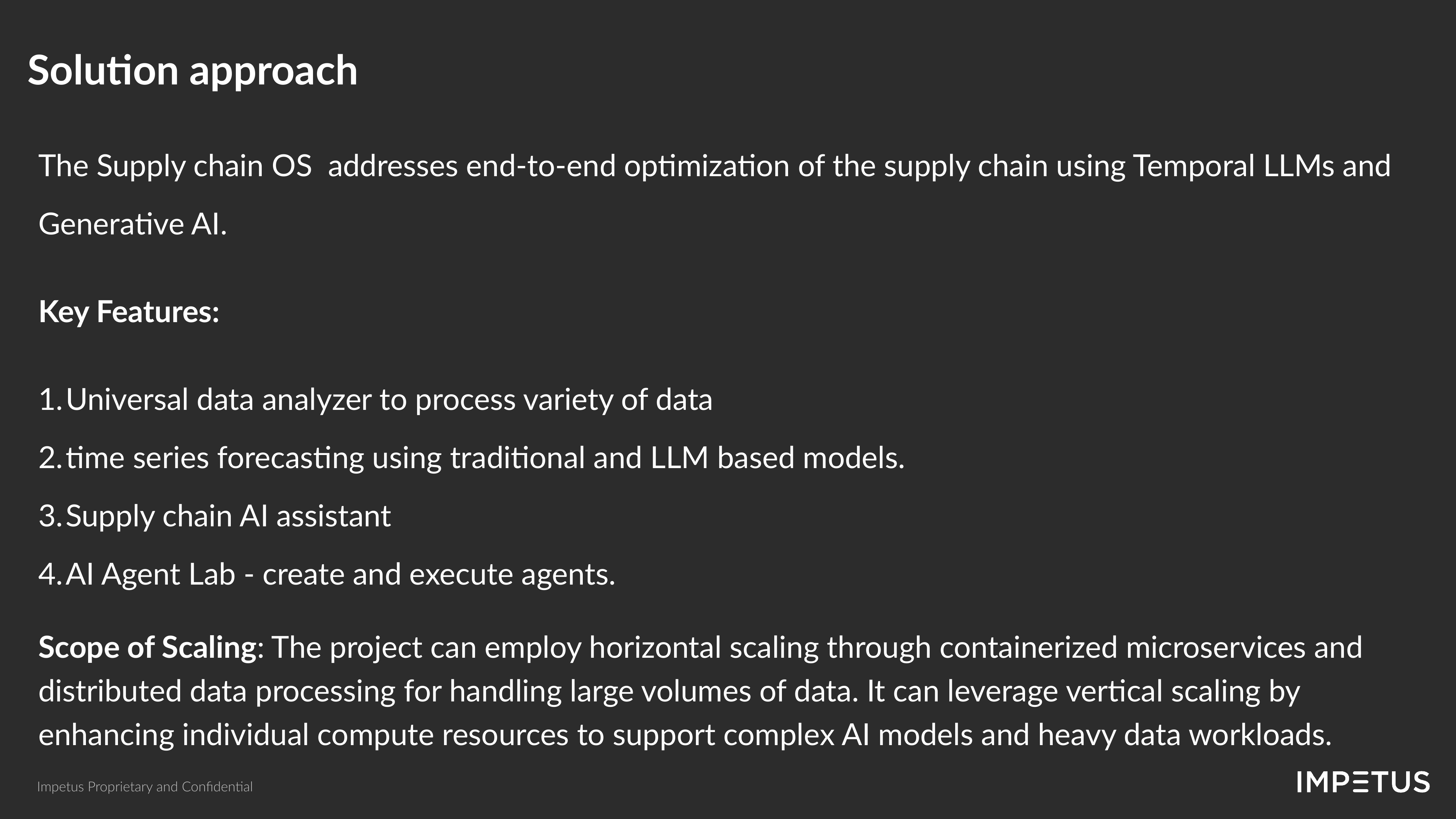

Solution approach​
The Supply chain OS  addresses end-to-end optimization of the supply chain using Temporal LLMs and Generative AI.
Key Features:
Universal data analyzer to process variety of data
time series forecasting using traditional and LLM based models.
Supply chain AI assistant
AI Agent Lab - create and execute agents.
Scope of Scaling: The project can employ horizontal scaling through containerized microservices and distributed data processing for handling large volumes of data. It can leverage vertical scaling by enhancing individual compute resources to support complex AI models and heavy data workloads.